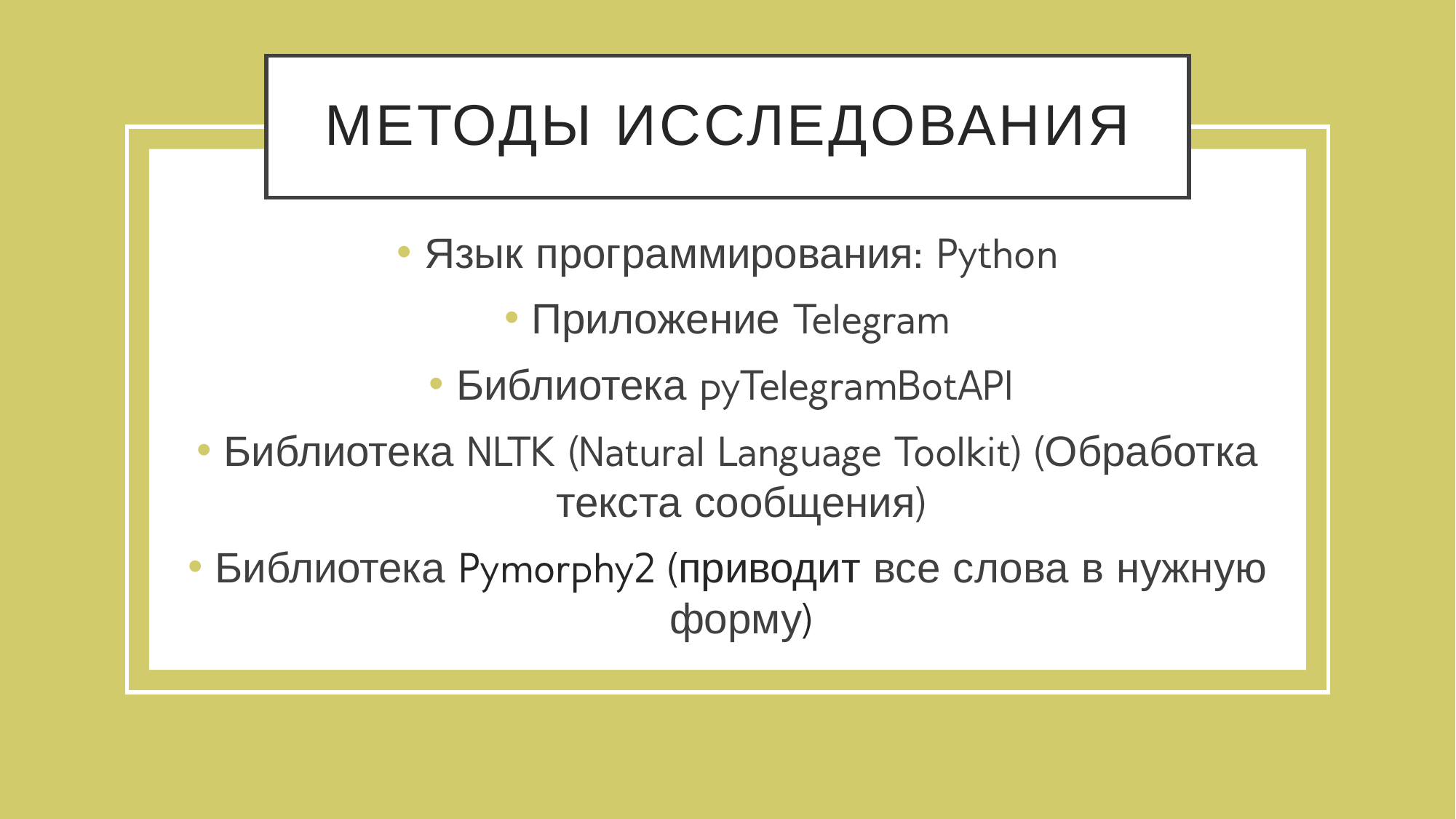

# Методы исследования

Язык программирования: Python
Приложение Telegram
Библиотека pyTelegramBotAPI
Библиотека NLTK (Natural Language Toolkit) (Обработка текста сообщения)
Библиотека Pymorphy2 (приводит все слова в нужную форму)